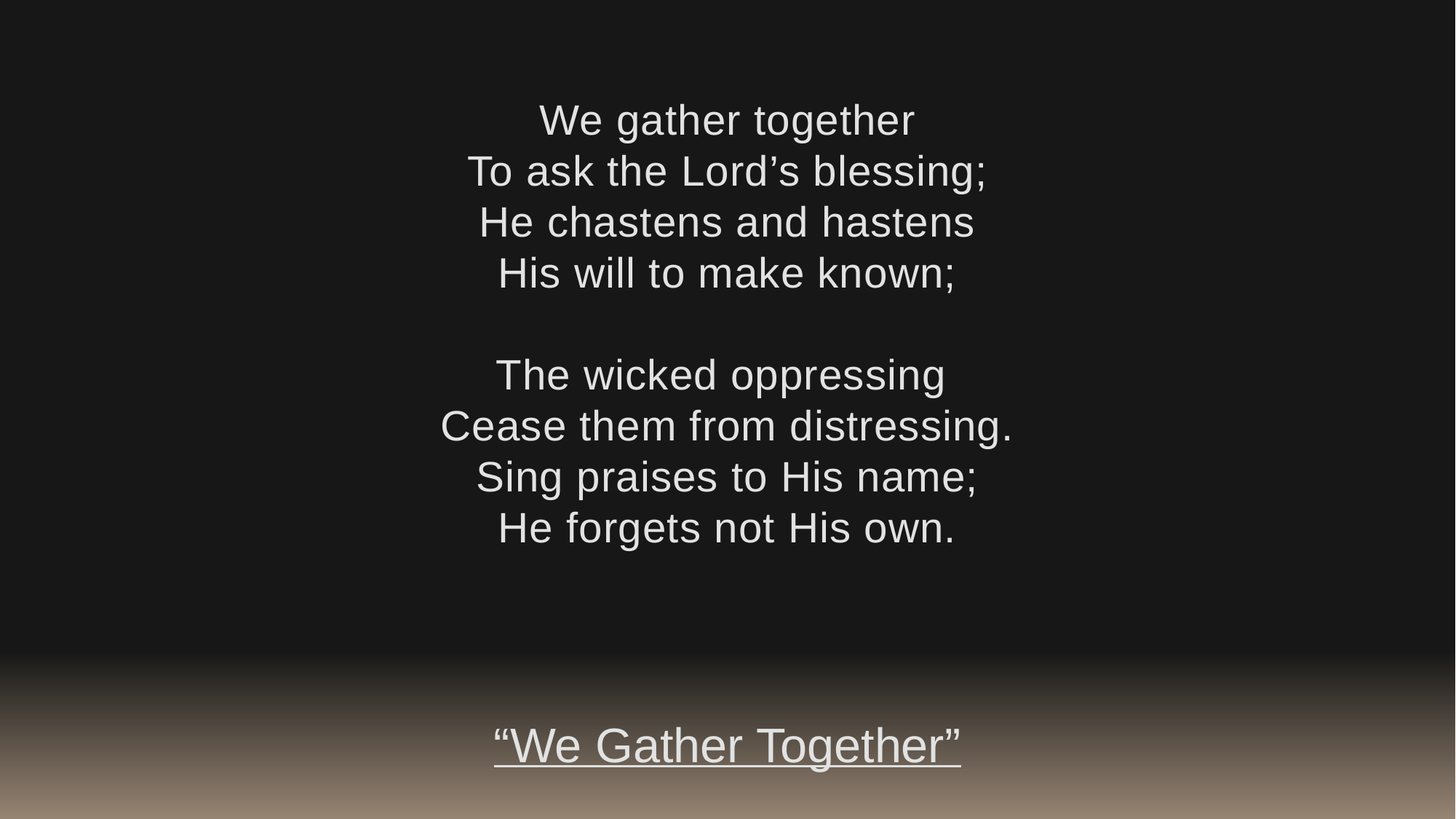

We gather together
To ask the Lord’s blessing;
He chastens and hastens
His will to make known;

The wicked oppressing
Cease them from distressing.
Sing praises to His name;
He forgets not His own.

“We Gather Together”